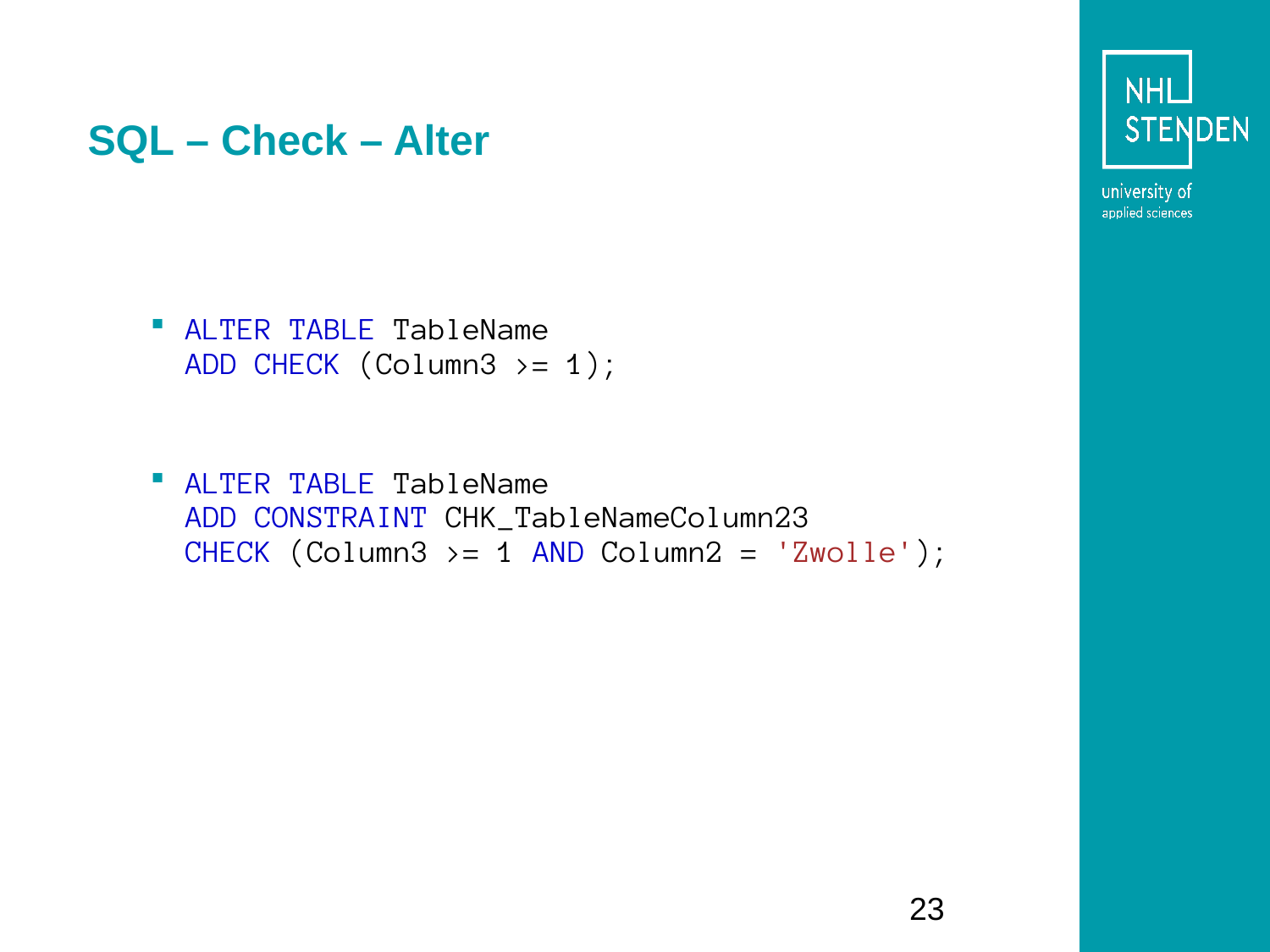

# SQL – Check – Alter
ALTER TABLE TableName
ADD CHECK (Column3 >= 1);
ALTER TABLE TableName
ADD CONSTRAINT CHK_TableNameColumn23
CHECK (Column3 >= 1 AND Column2 = 'Zwolle');
23